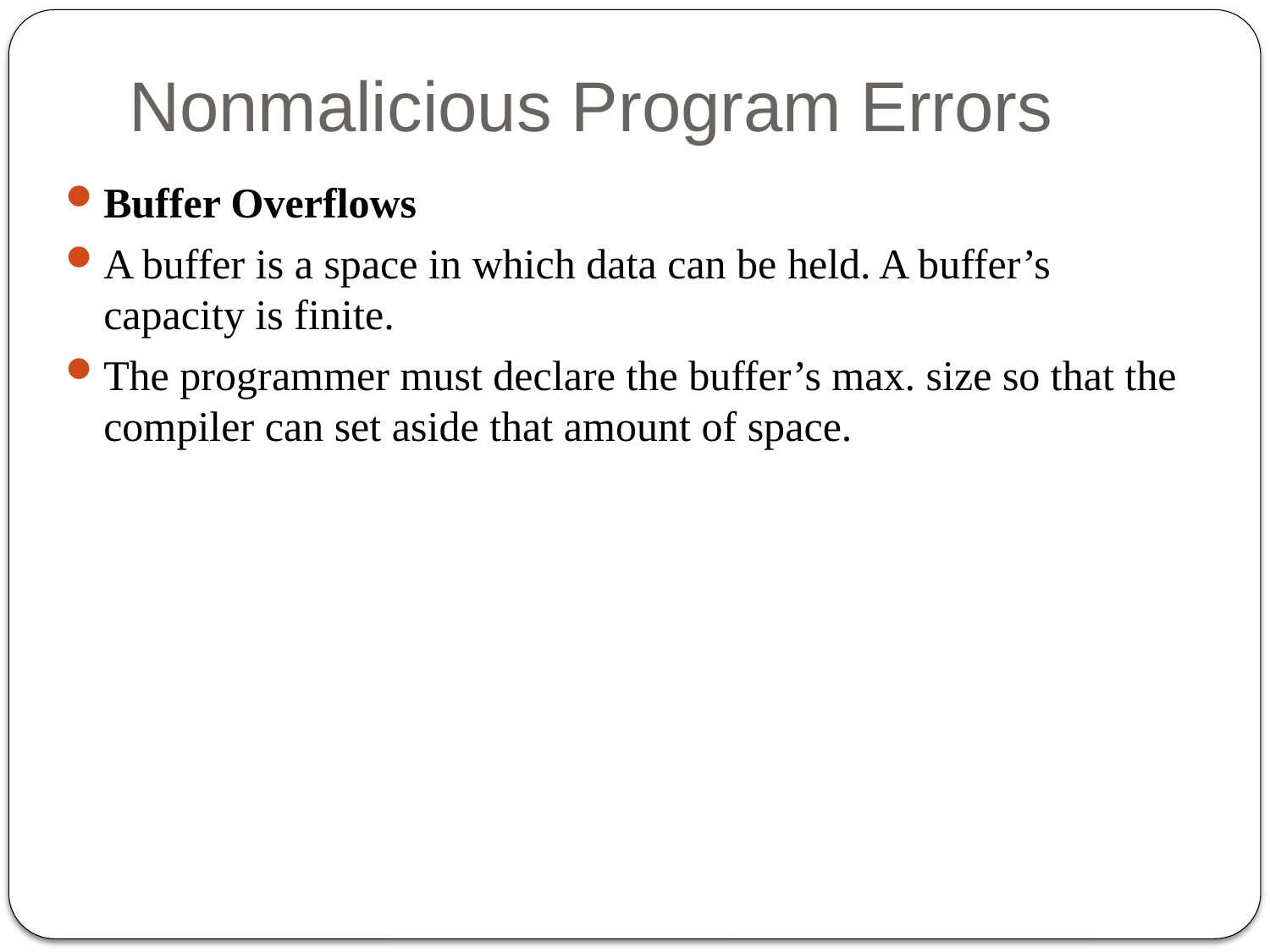

# Nonmalicious Program Errors
Buffer Overflows
A buffer is a space in which data can be held. A buffer’s capacity is finite.
The programmer must declare the buffer’s max. size so that the compiler can set aside that amount of space.